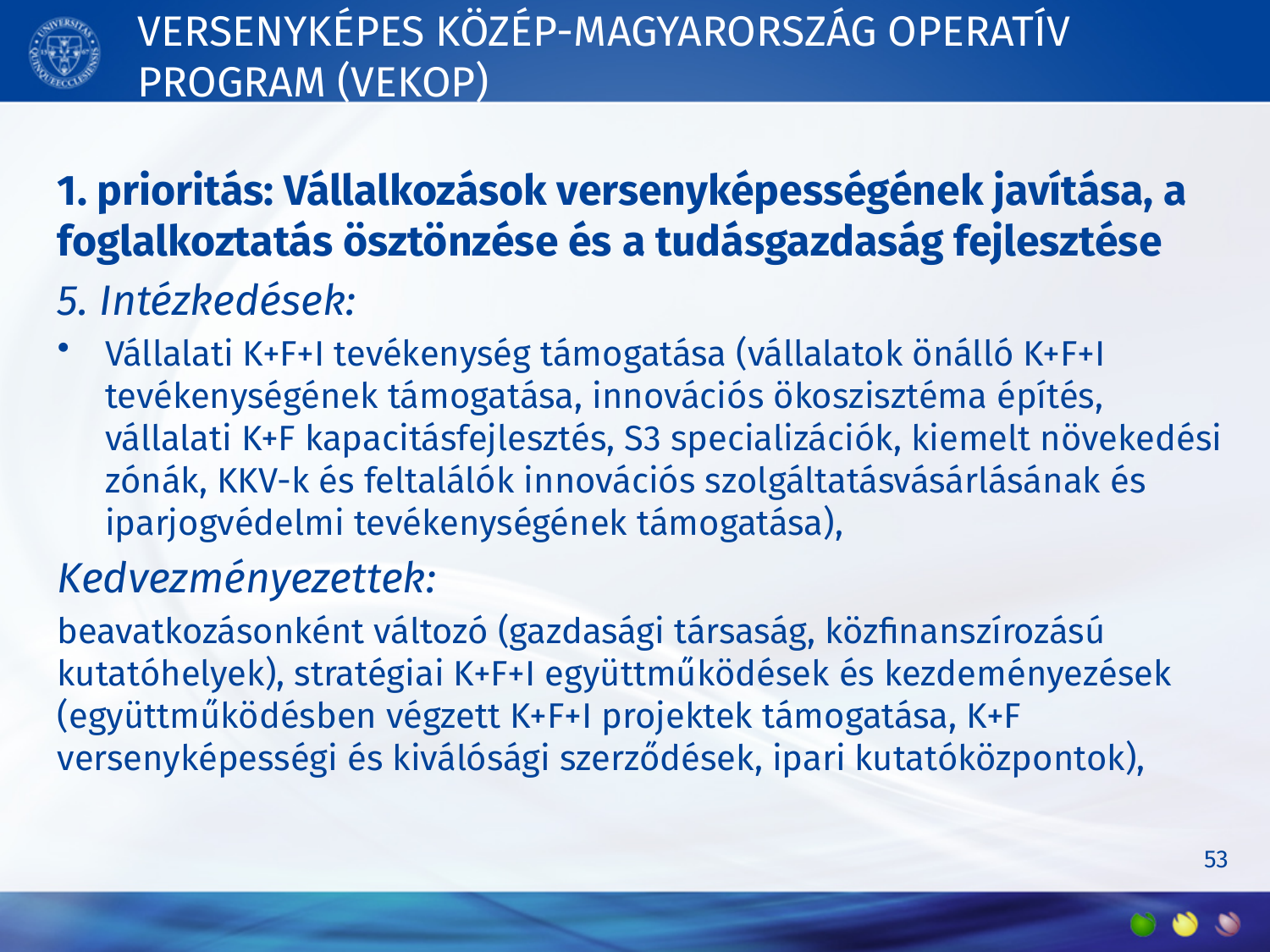

# VERSENYKÉPES KÖZÉP-MAGYARORSZÁG OPERATÍV PROGRAM (VEKOP)
1. prioritás: Vállalkozások versenyképességének javítása, a foglalkoztatás ösztönzése és a tudásgazdaság fejlesztése
5. Intézkedések:
Vállalati K+F+I tevékenység támogatása (vállalatok önálló K+F+I tevékenységének támogatása, innovációs ökoszisztéma építés, vállalati K+F kapacitásfejlesztés, S3 specializációk, kiemelt növekedési zónák, KKV-k és feltalálók innovációs szolgáltatásvásárlásának és iparjogvédelmi tevékenységének támogatása),
Kedvezményezettek:
beavatkozásonként változó (gazdasági társaság, közfinanszírozású kutatóhelyek), stratégiai K+F+I együttműködések és kezdeményezések (együttműködésben végzett K+F+I projektek támogatása, K+F versenyképességi és kiválósági szerződések, ipari kutatóközpontok),
53